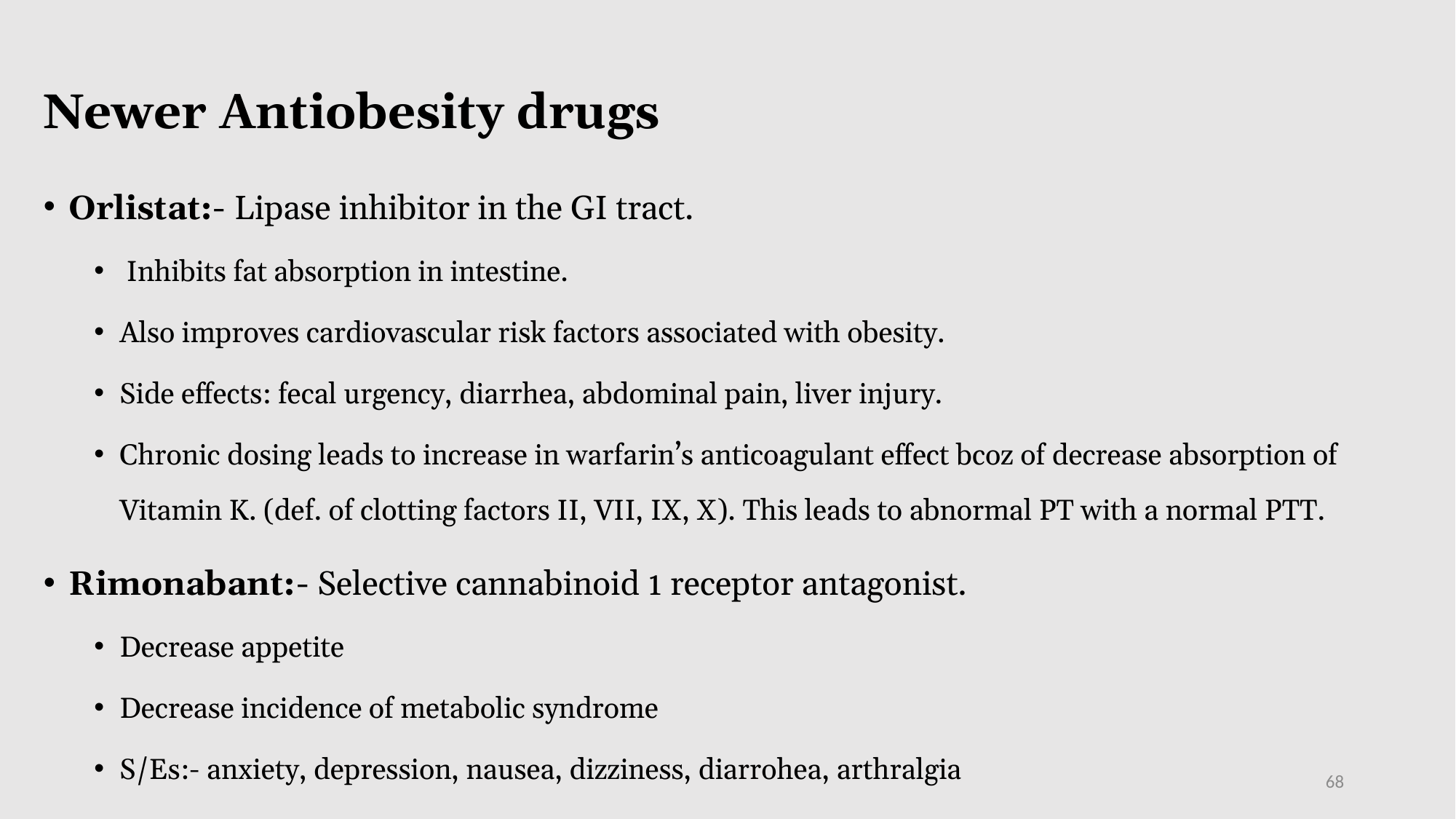

# Newer Antiobesity drugs
Orlistat:- Lipase inhibitor in the GI tract.
 Inhibits fat absorption in intestine.
Also improves cardiovascular risk factors associated with obesity.
Side effects: fecal urgency, diarrhea, abdominal pain, liver injury.
Chronic dosing leads to increase in warfarin’s anticoagulant effect bcoz of decrease absorption of Vitamin K. (def. of clotting factors II, VII, IX, X). This leads to abnormal PT with a normal PTT.
Rimonabant:- Selective cannabinoid 1 receptor antagonist.
Decrease appetite
Decrease incidence of metabolic syndrome
S/Es:- anxiety, depression, nausea, dizziness, diarrohea, arthralgia
68